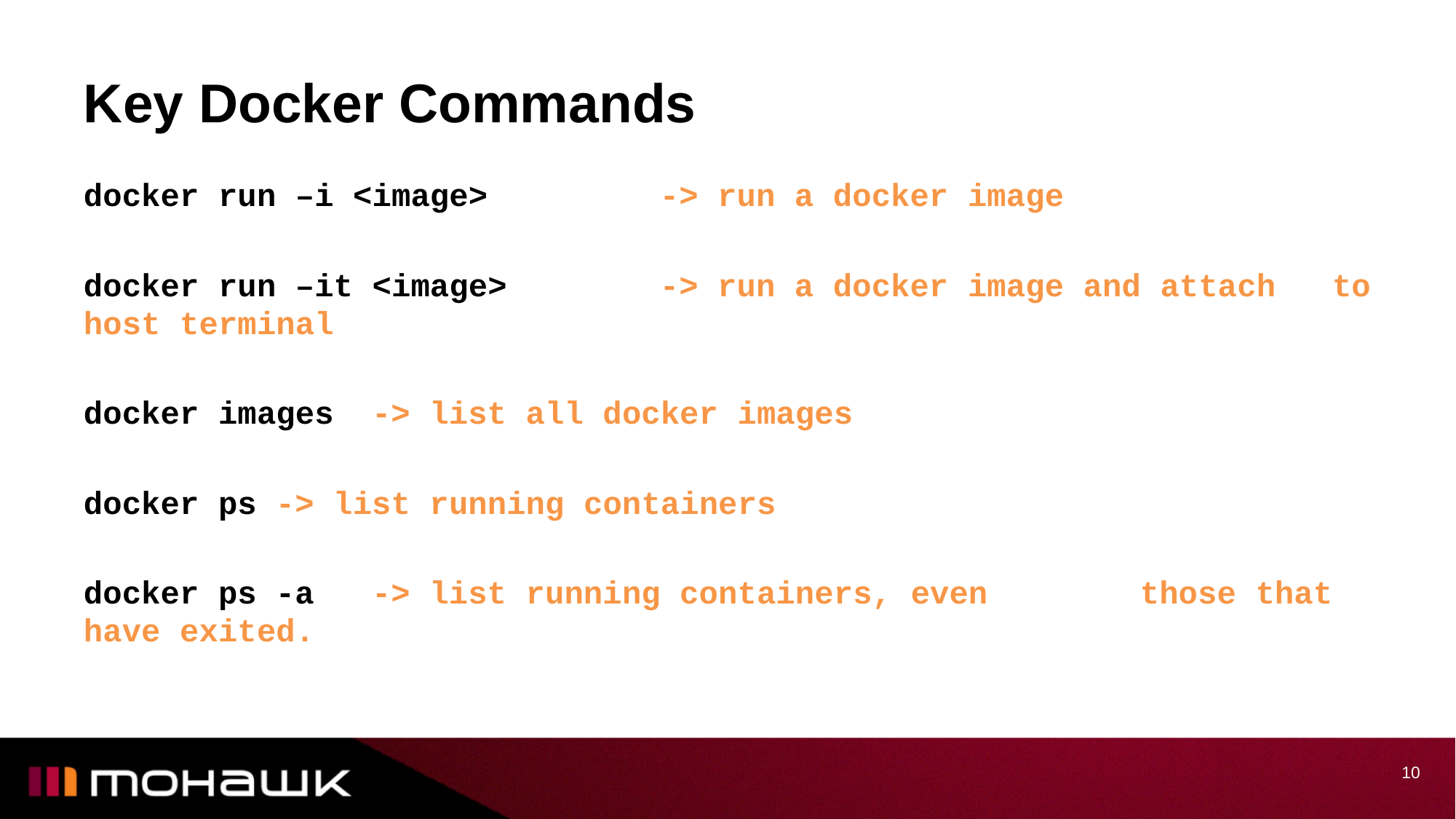

# Key Docker Commands
docker run –i <image>		-> run a docker image

docker run –it <image>		-> run a docker image and attach 											to host terminal

docker images					-> list all docker images

docker ps							-> list running containers

docker ps	-a						-> list running containers, even 											those that have exited.

10